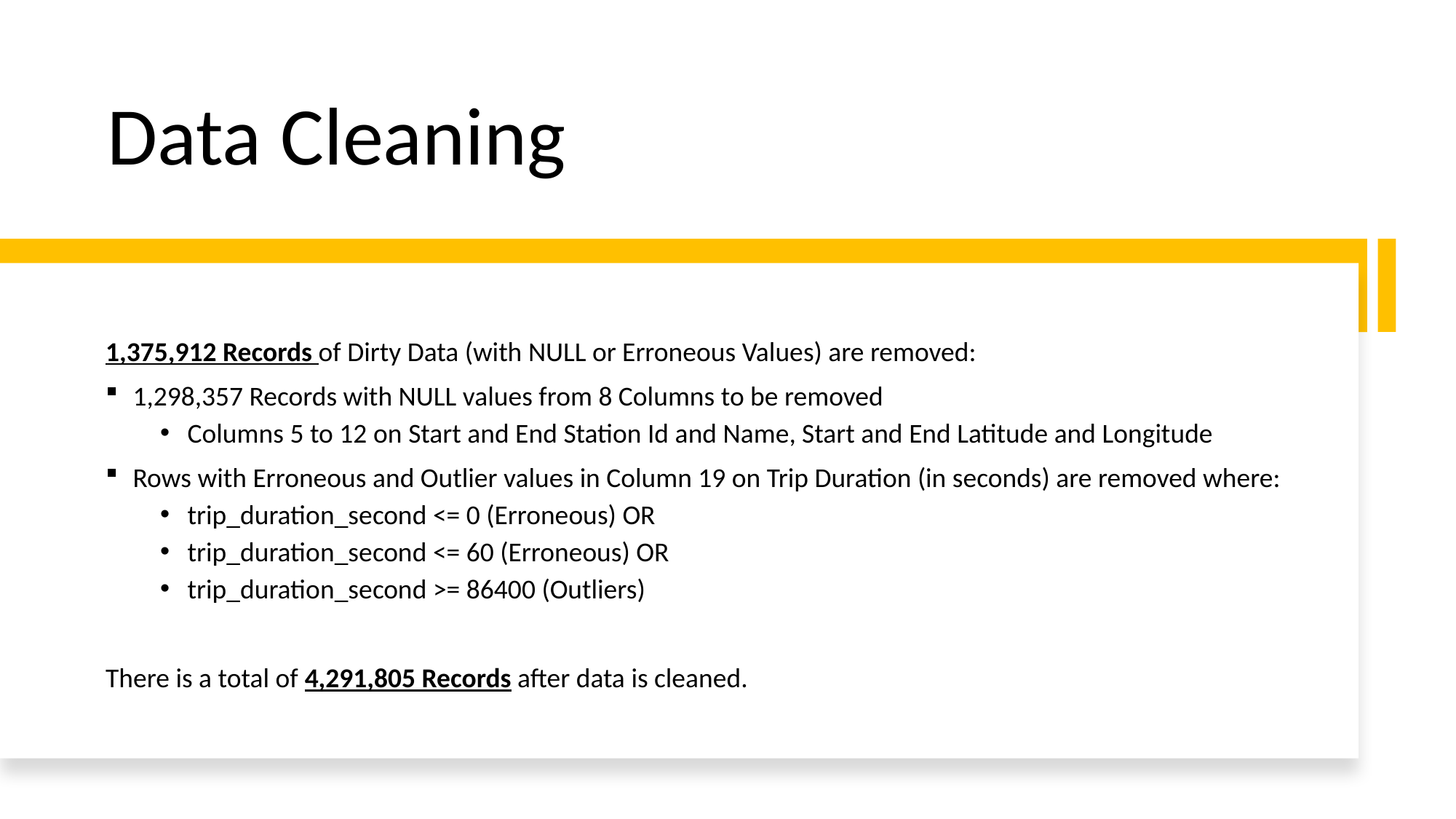

# Data Cleaning

1,375,912 Records of Dirty Data (with NULL or Erroneous Values) are removed:
1,298,357 Records with NULL values from 8 Columns to be removed
Columns 5 to 12 on Start and End Station Id and Name, Start and End Latitude and Longitude
Rows with Erroneous and Outlier values in Column 19 on Trip Duration (in seconds) are removed where:
trip_duration_second <= 0 (Erroneous) OR
trip_duration_second <= 60 (Erroneous) OR
trip_duration_second >= 86400 (Outliers)

There is a total of 4,291,805 Records after data is cleaned.